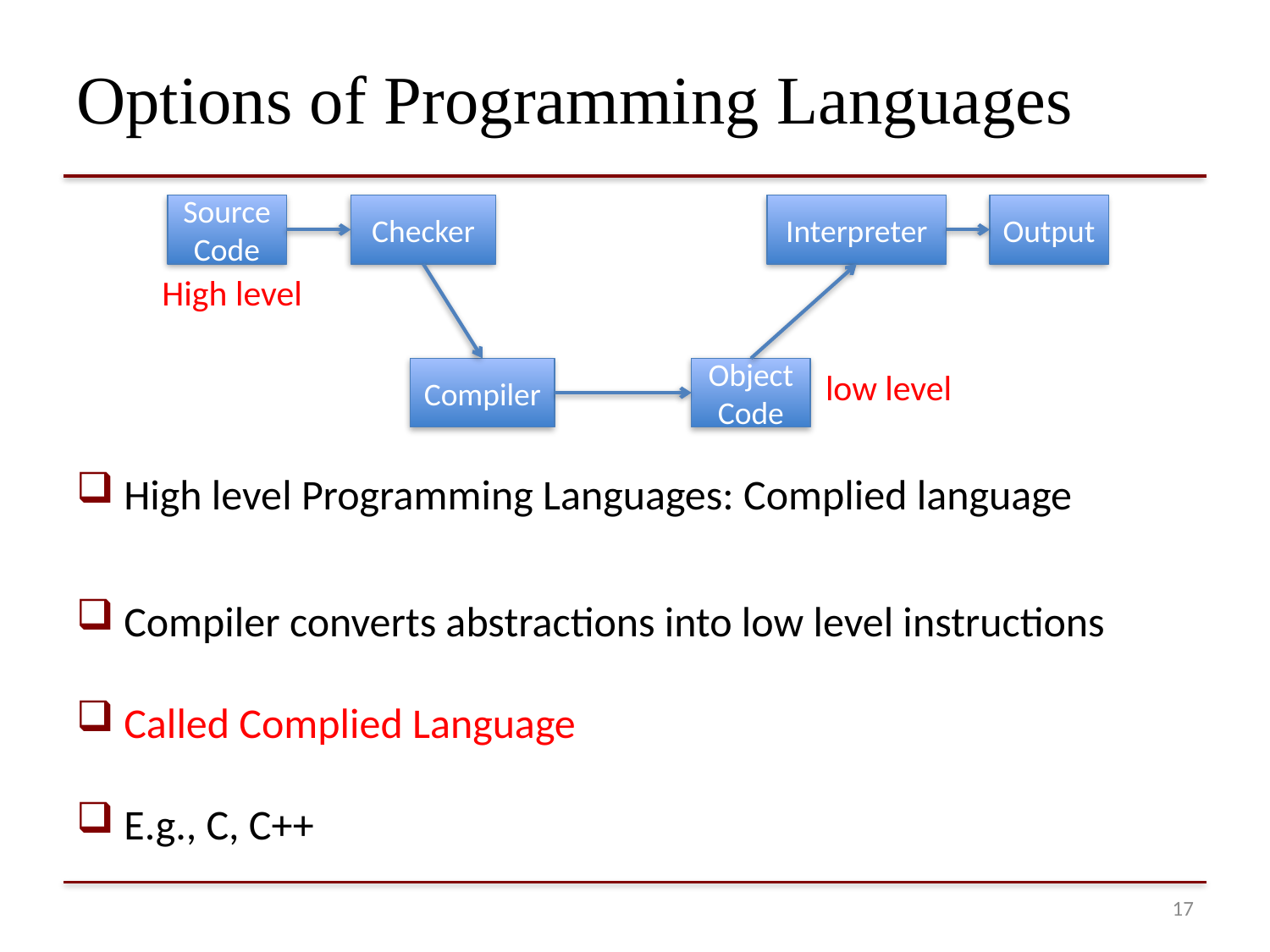

# Options of Programming Languages
Source Code
Checker
Interpreter
Output
Compiler
Object Code
High level
low level
High level Programming Languages: Complied language

Compiler converts abstractions into low level instructions

Called Complied Language

E.g., C, C++
17